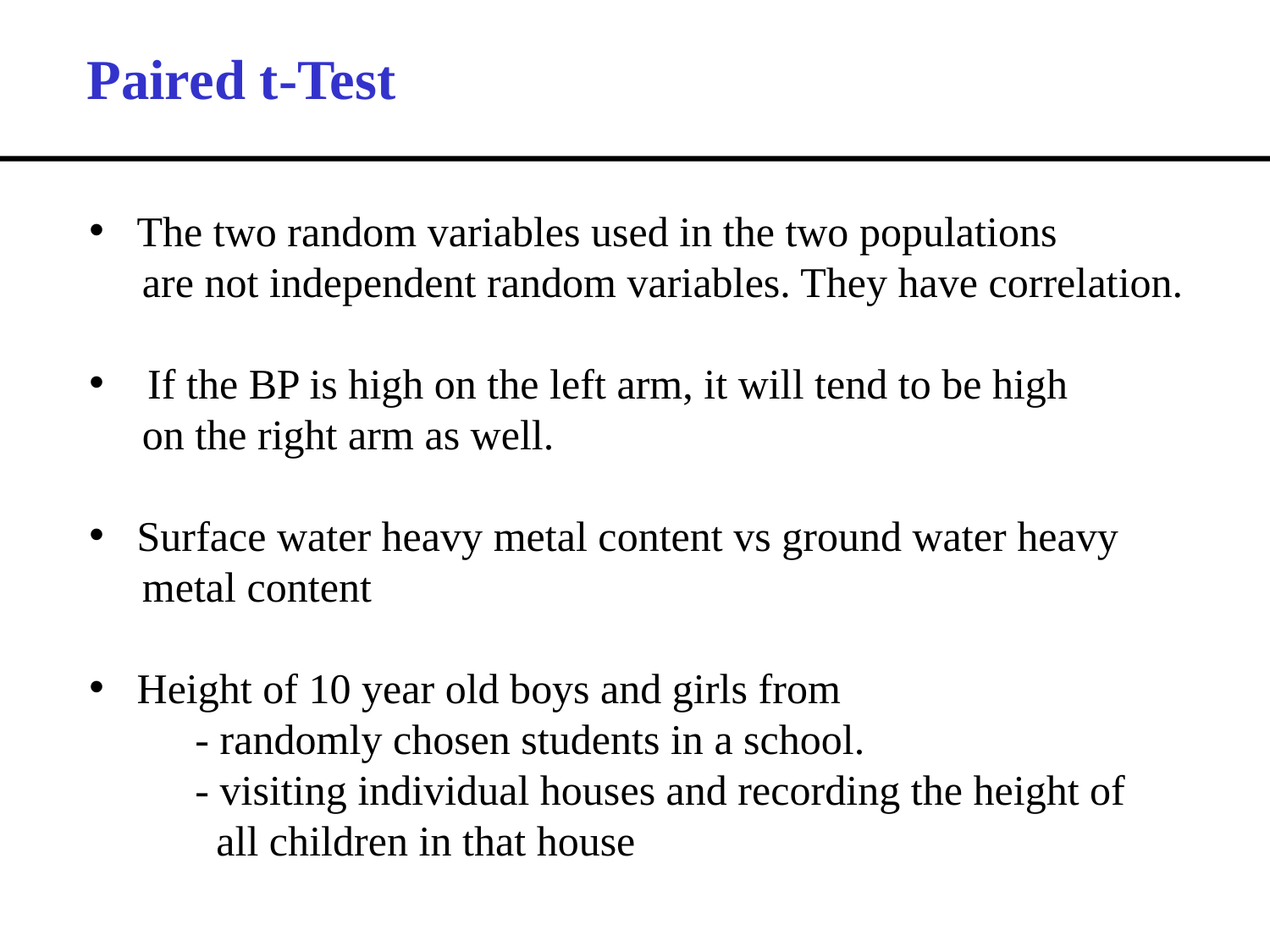

Paired t-Test

The two random variables used in the two populations
     are not independent random variables. They have correlation.

 If the BP is high on the left arm, it will tend to be high
     on the right arm as well.

Surface water heavy metal content vs ground water heavy
     metal content

Height of 10 year old boys and girls from
          - randomly chosen students in a school.
          - visiting individual houses and recording the height of
            all children in that house